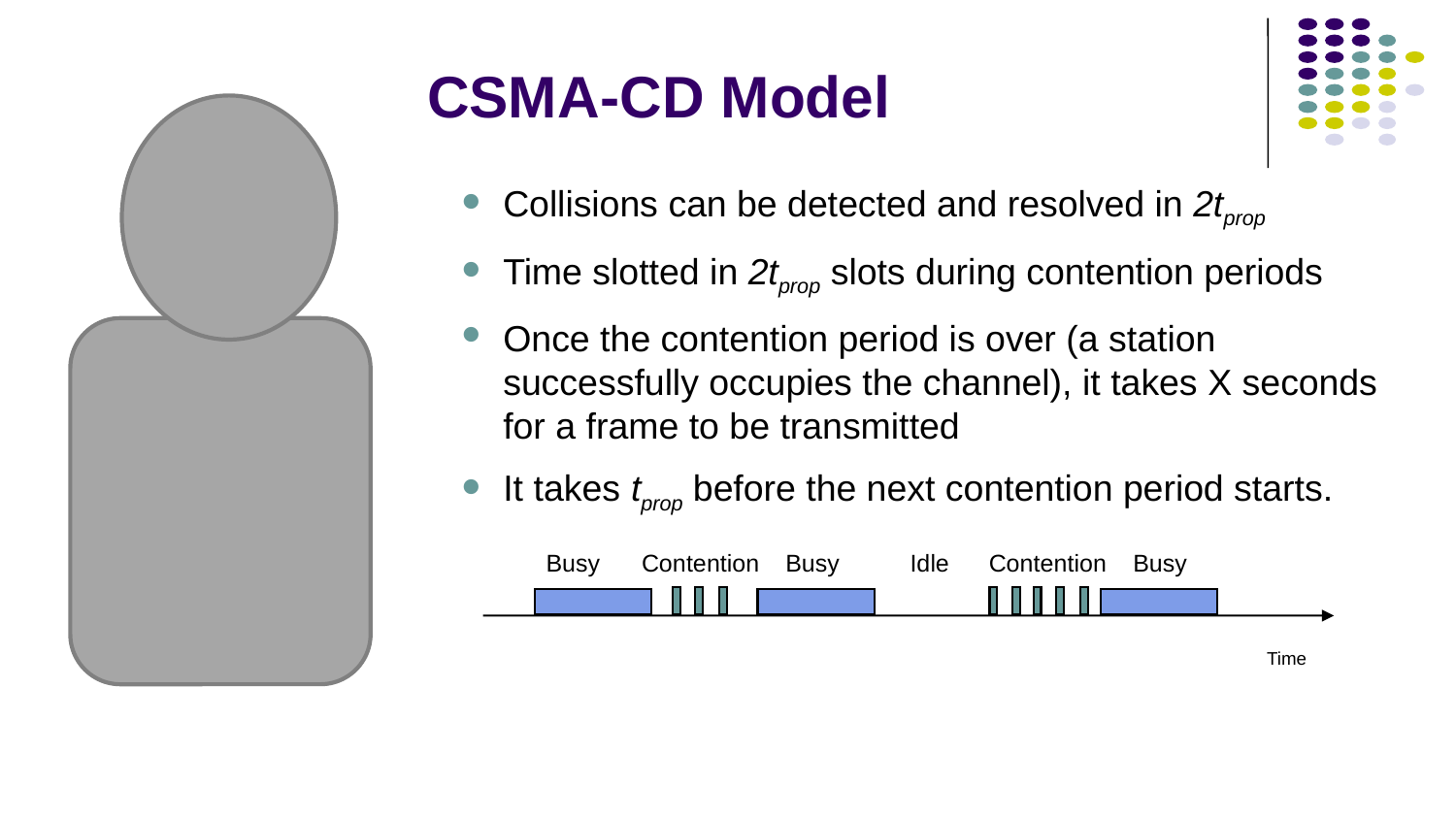

# CSMA-CD Model

Collisions can be detected and resolved in 2tprop
Time slotted in 2tprop slots during contention periods
Once the contention period is over (a station successfully occupies the channel), it takes X seconds for a frame to be transmitted
It takes tprop before the next contention period starts.

Busy
Contention
Busy
Idle
Contention
Busy

Time